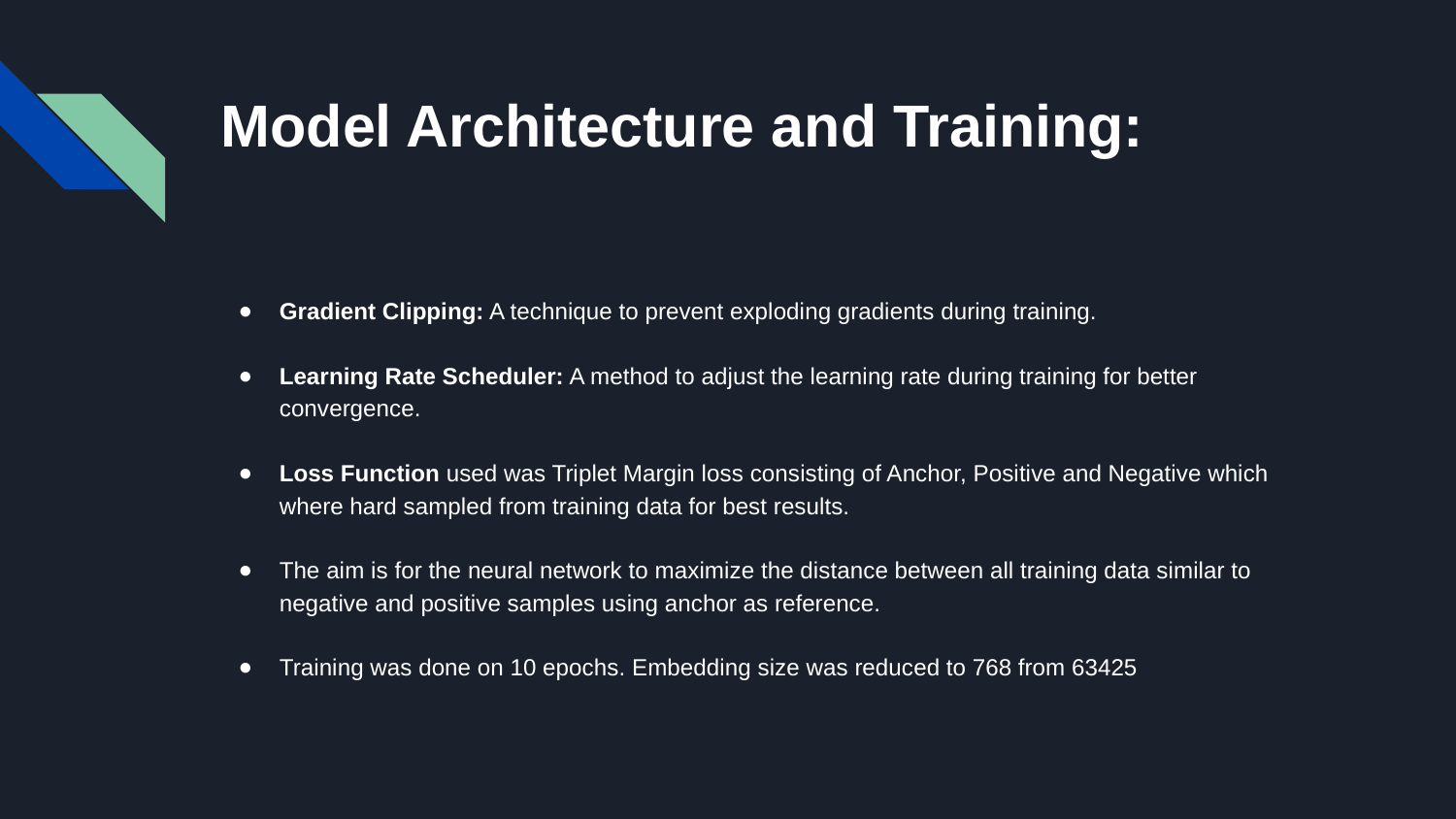

# Model Architecture and Training:

Gradient Clipping: A technique to prevent exploding gradients during training.

Learning Rate Scheduler: A method to adjust the learning rate during training for better convergence.

Loss Function used was Triplet Margin loss consisting of Anchor, Positive and Negative which where hard sampled from training data for best results.

The aim is for the neural network to maximize the distance between all training data similar to negative and positive samples using anchor as reference.

Training was done on 10 epochs. Embedding size was reduced to 768 from 63425